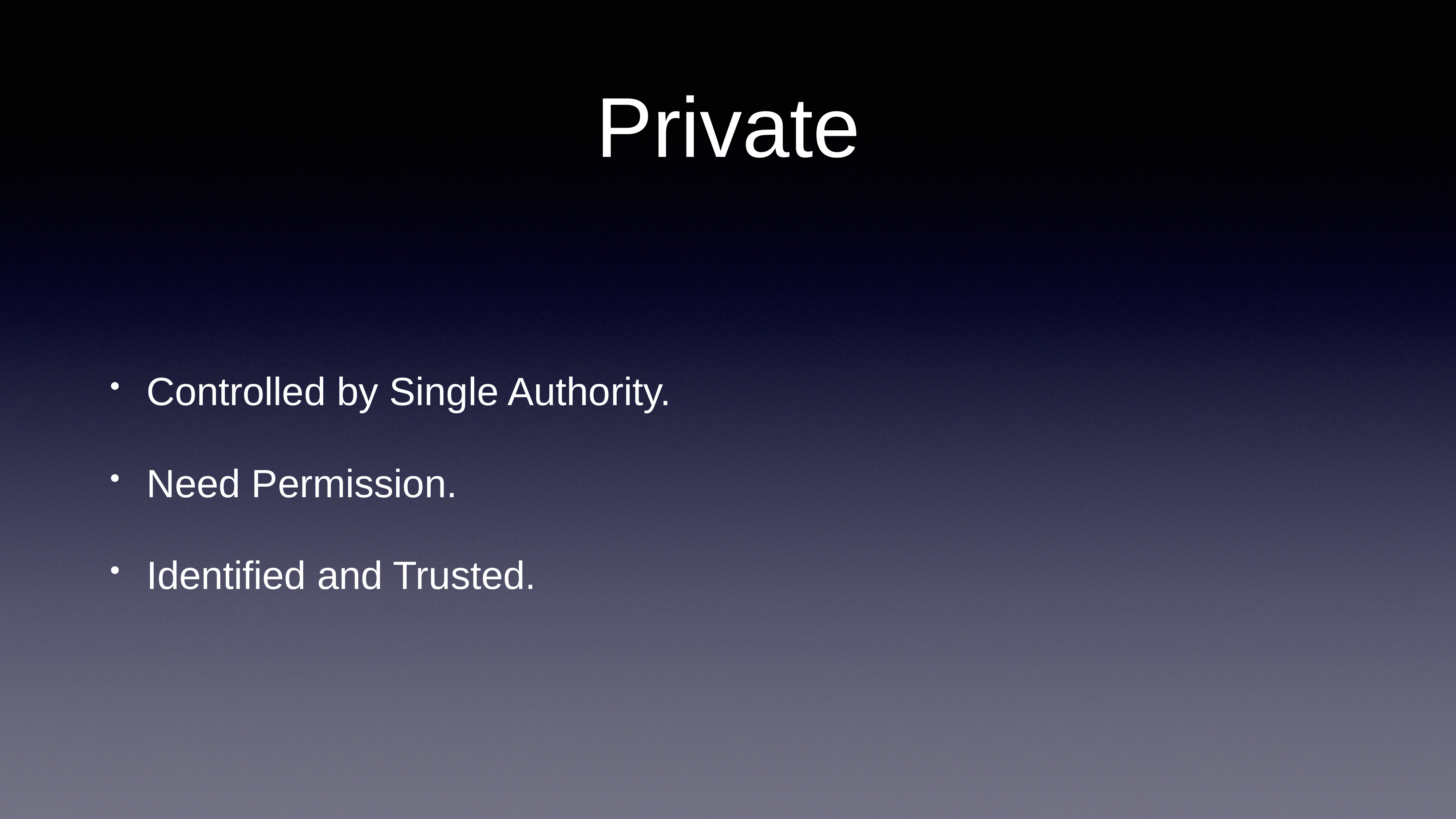

# Private
Controlled by Single Authority.
Need Permission.
Identified and Trusted.